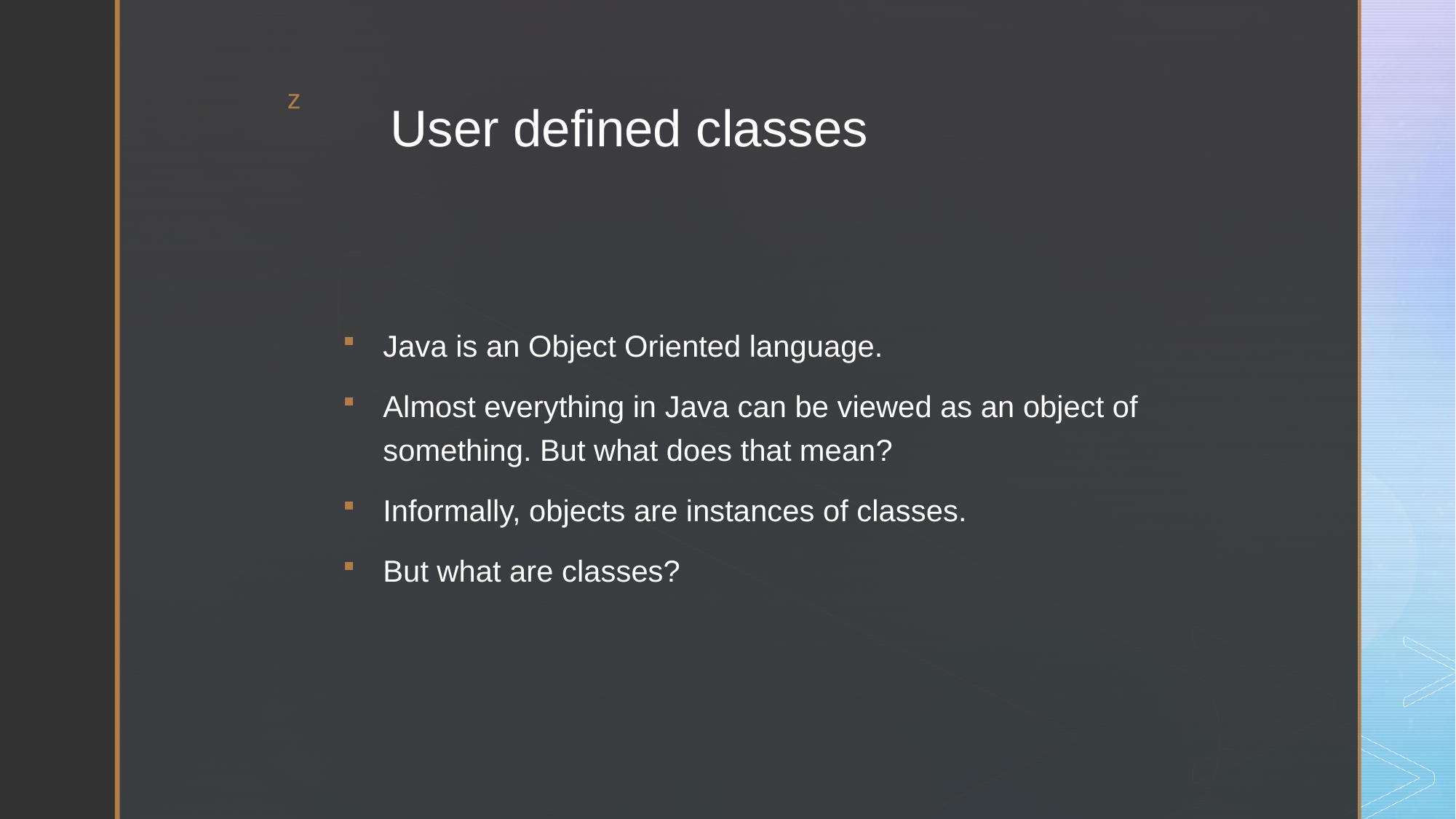

# User defined classes
Java is an Object Oriented language.
Almost everything in Java can be viewed as an object of something. But what does that mean?
Informally, objects are instances of classes.
But what are classes?